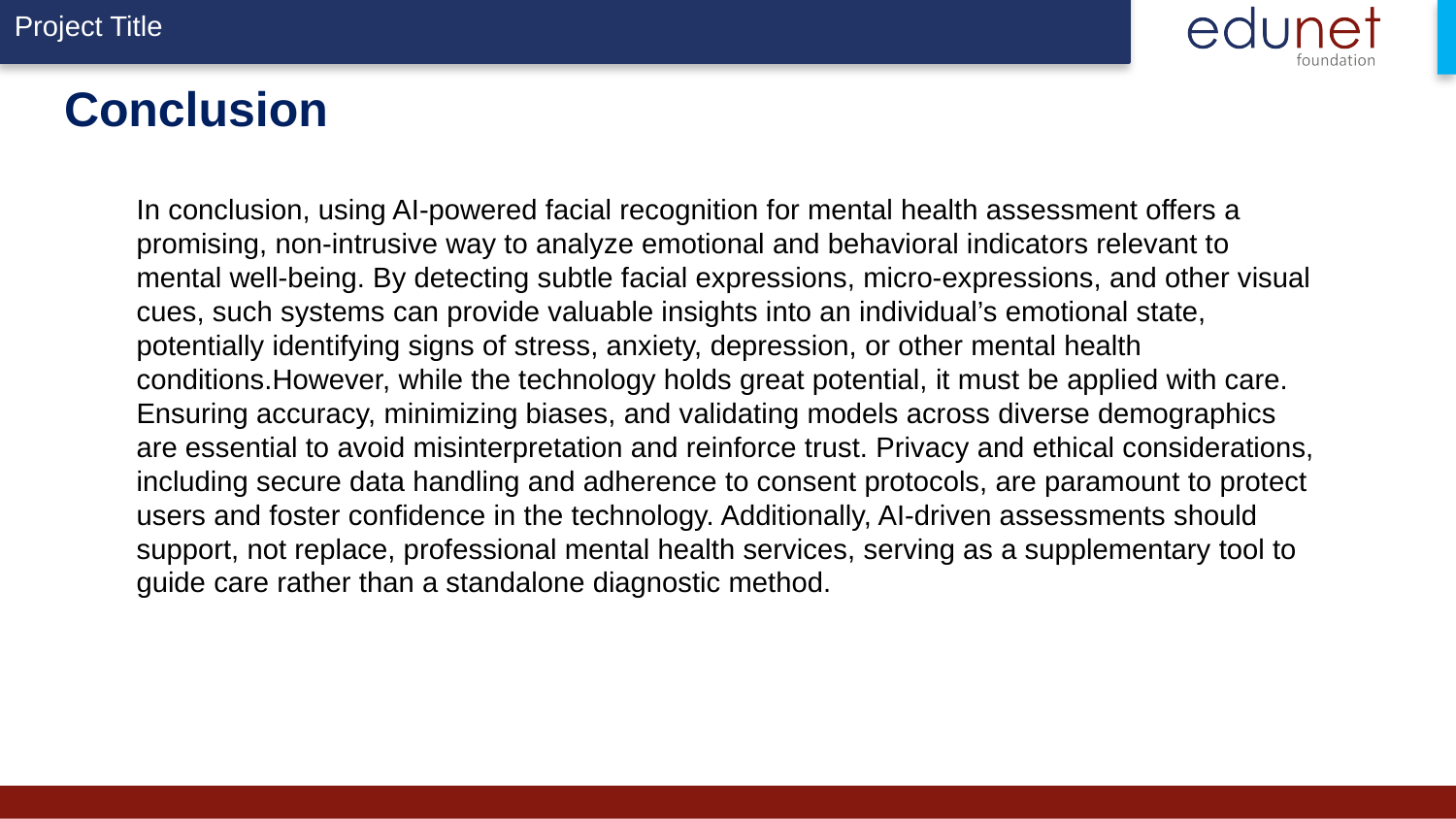

# Conclusion
In conclusion, using AI-powered facial recognition for mental health assessment offers a promising, non-intrusive way to analyze emotional and behavioral indicators relevant to mental well-being. By detecting subtle facial expressions, micro-expressions, and other visual cues, such systems can provide valuable insights into an individual’s emotional state, potentially identifying signs of stress, anxiety, depression, or other mental health conditions.However, while the technology holds great potential, it must be applied with care. Ensuring accuracy, minimizing biases, and validating models across diverse demographics are essential to avoid misinterpretation and reinforce trust. Privacy and ethical considerations, including secure data handling and adherence to consent protocols, are paramount to protect users and foster confidence in the technology. Additionally, AI-driven assessments should support, not replace, professional mental health services, serving as a supplementary tool to guide care rather than a standalone diagnostic method.